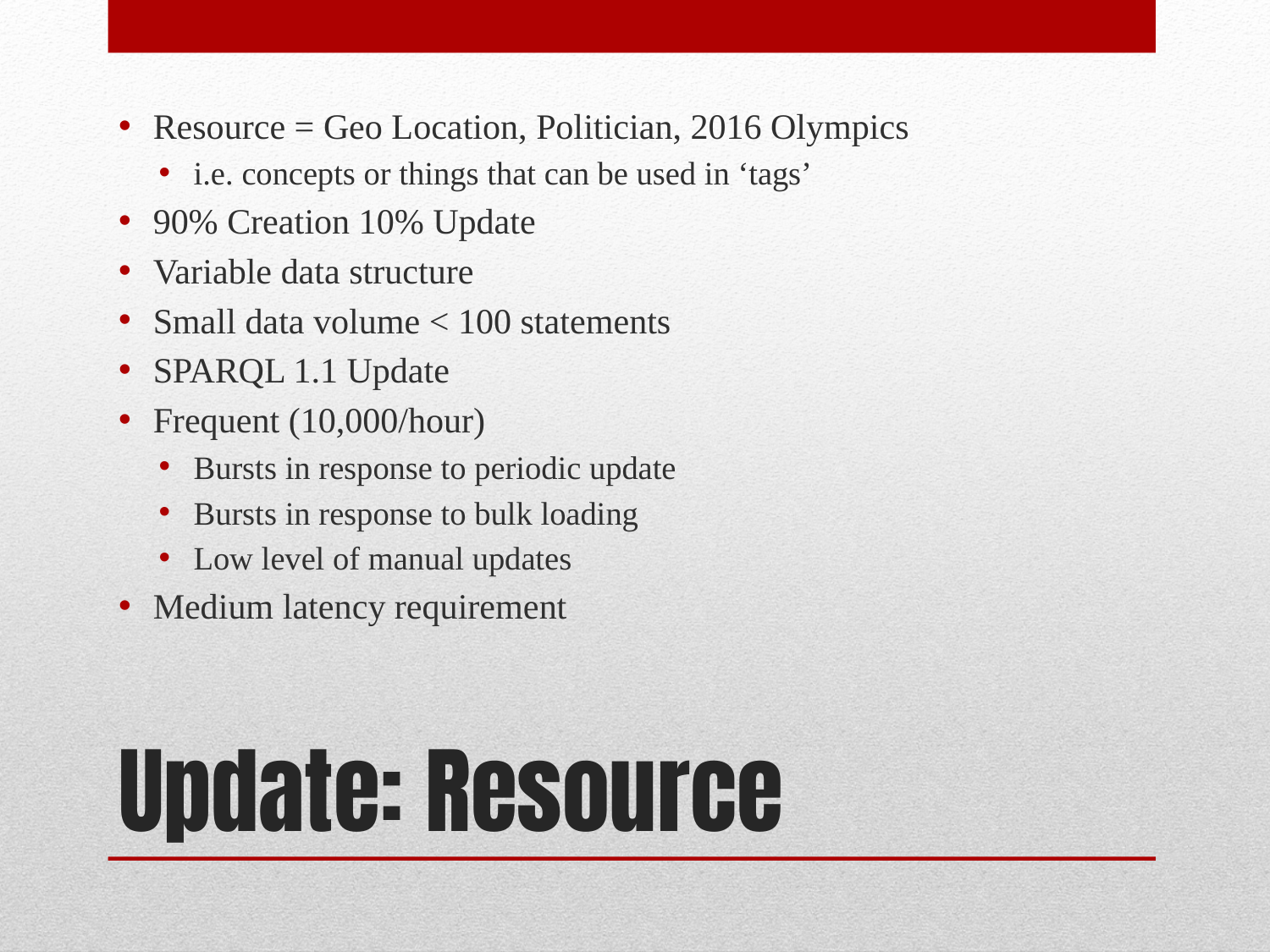

Resource = Geo Location, Politician, 2016 Olympics
i.e. concepts or things that can be used in ‘tags’
90% Creation 10% Update
Variable data structure
Small data volume < 100 statements
SPARQL 1.1 Update
Frequent (10,000/hour)
Bursts in response to periodic update
Bursts in response to bulk loading
Low level of manual updates
Medium latency requirement
# Update: Resource